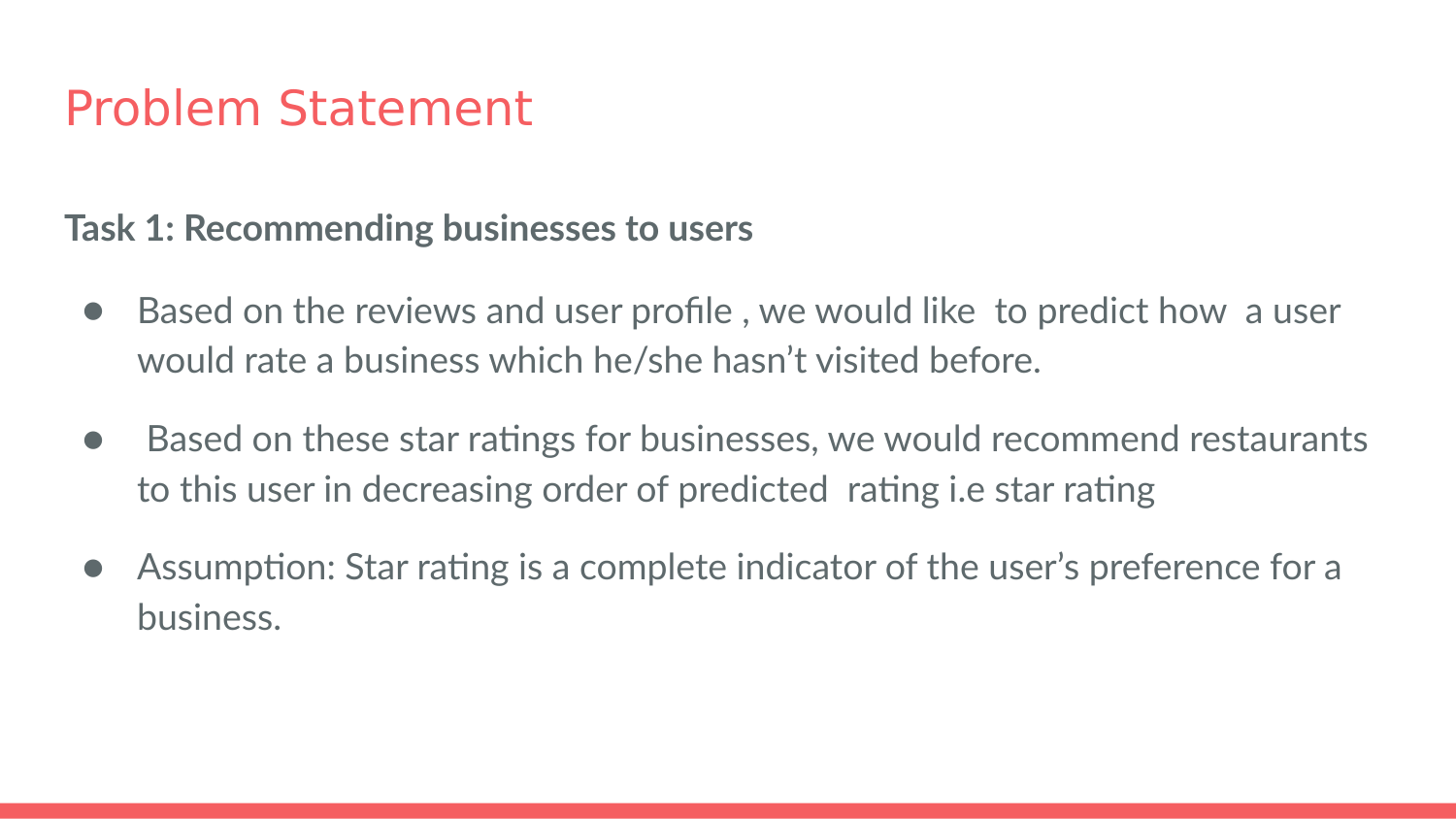

# Problem Statement
Task 1: Recommending businesses to users
Based on the reviews and user profile , we would like  to predict how  a user would rate a business which he/she hasn’t visited before.
 Based on these star ratings for businesses, we would recommend restaurants to this user in decreasing order of predicted  rating i.e star rating
Assumption: Star rating is a complete indicator of the user’s preference for a business.